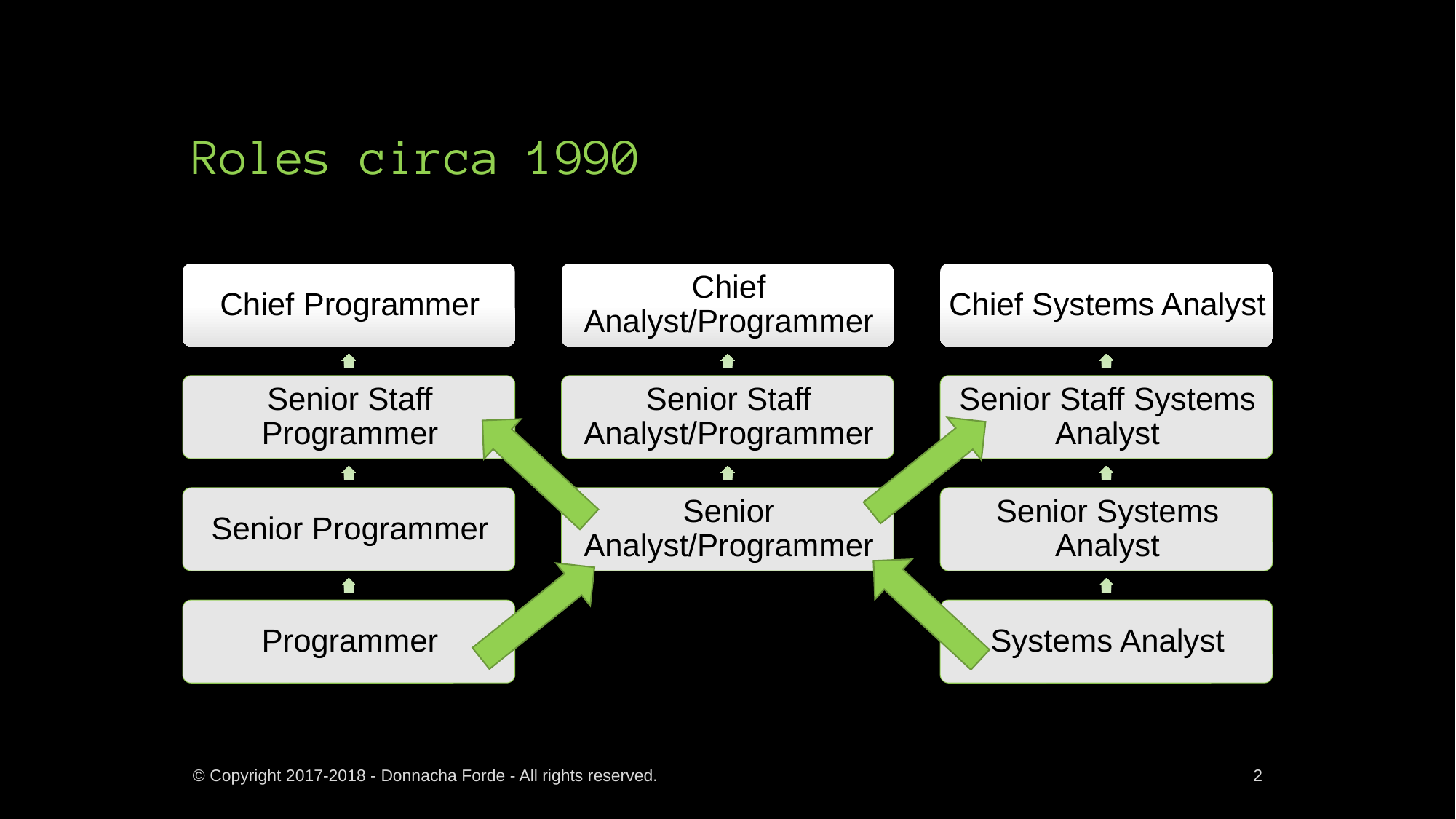

# Roles circa 1990
Chief Programmer
Senior Staff Programmer
Senior Programmer
Programmer
Chief Analyst/Programmer
Senior Staff Analyst/Programmer
Senior Analyst/Programmer
Chief Systems Analyst
Senior Staff Systems Analyst
Senior Systems Analyst
Systems Analyst

© Copyright 2017-2018 - Donnacha Forde - All rights reserved.
2